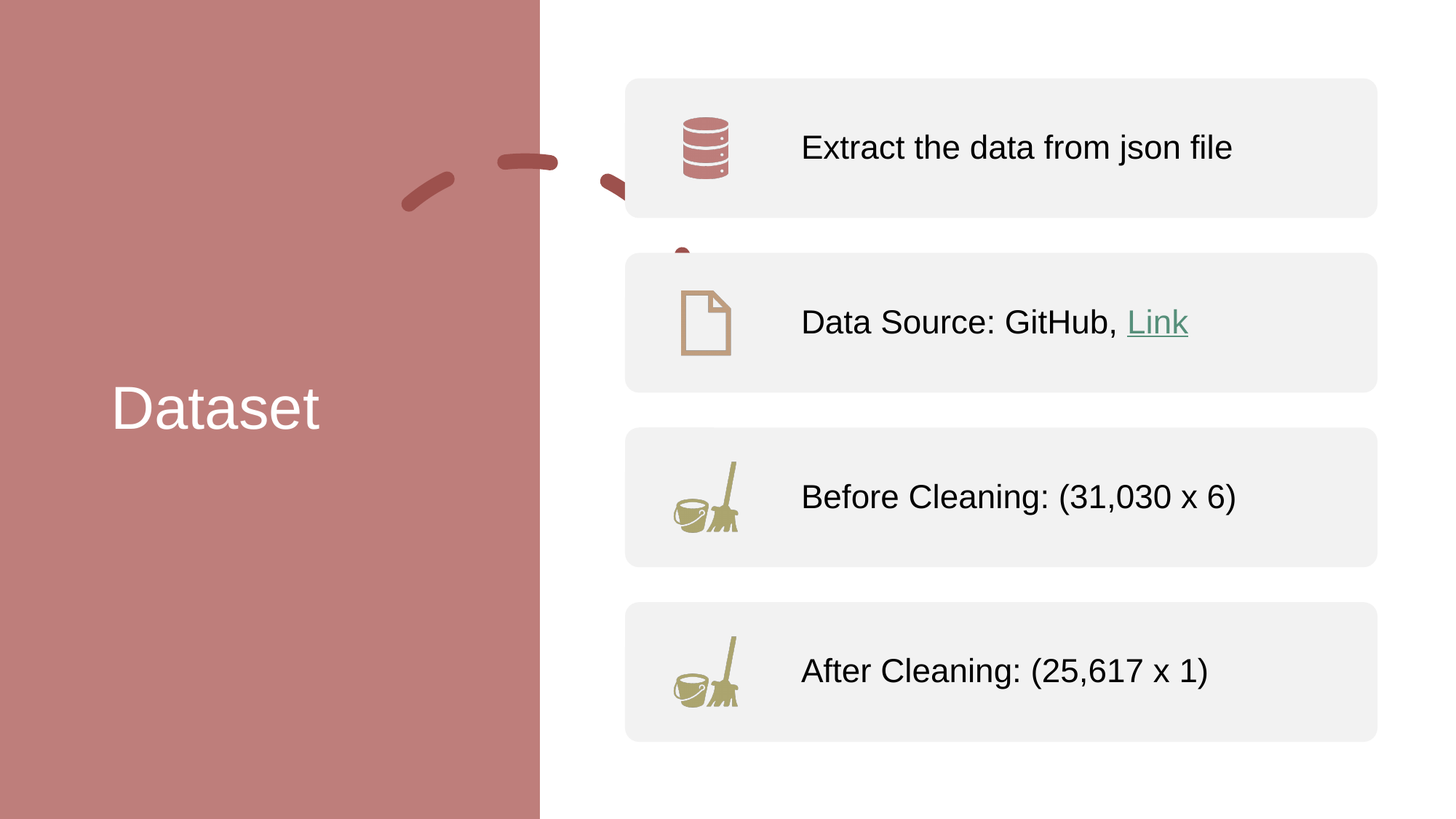

# Dataset
Extract the data from json file
Data Source: GitHub, Link
Before Cleaning: (31,030 x 6)
After Cleaning: (25,617 x 1)